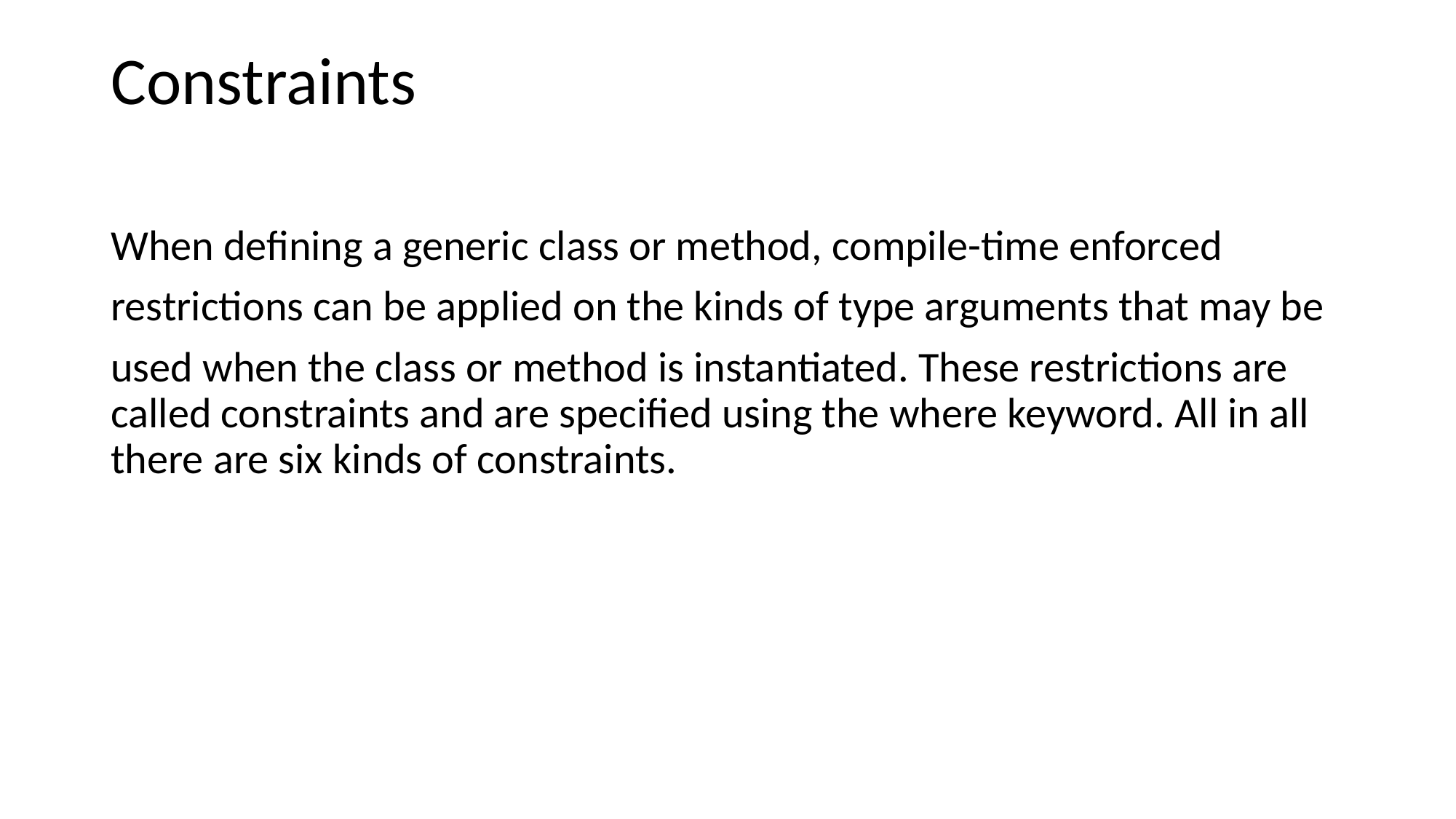

# Constraints
When defining a generic class or method, compile-time enforced
restrictions can be applied on the kinds of type arguments that may be
used when the class or method is instantiated. These restrictions are called constraints and are specified using the where keyword. All in all there are six kinds of constraints.